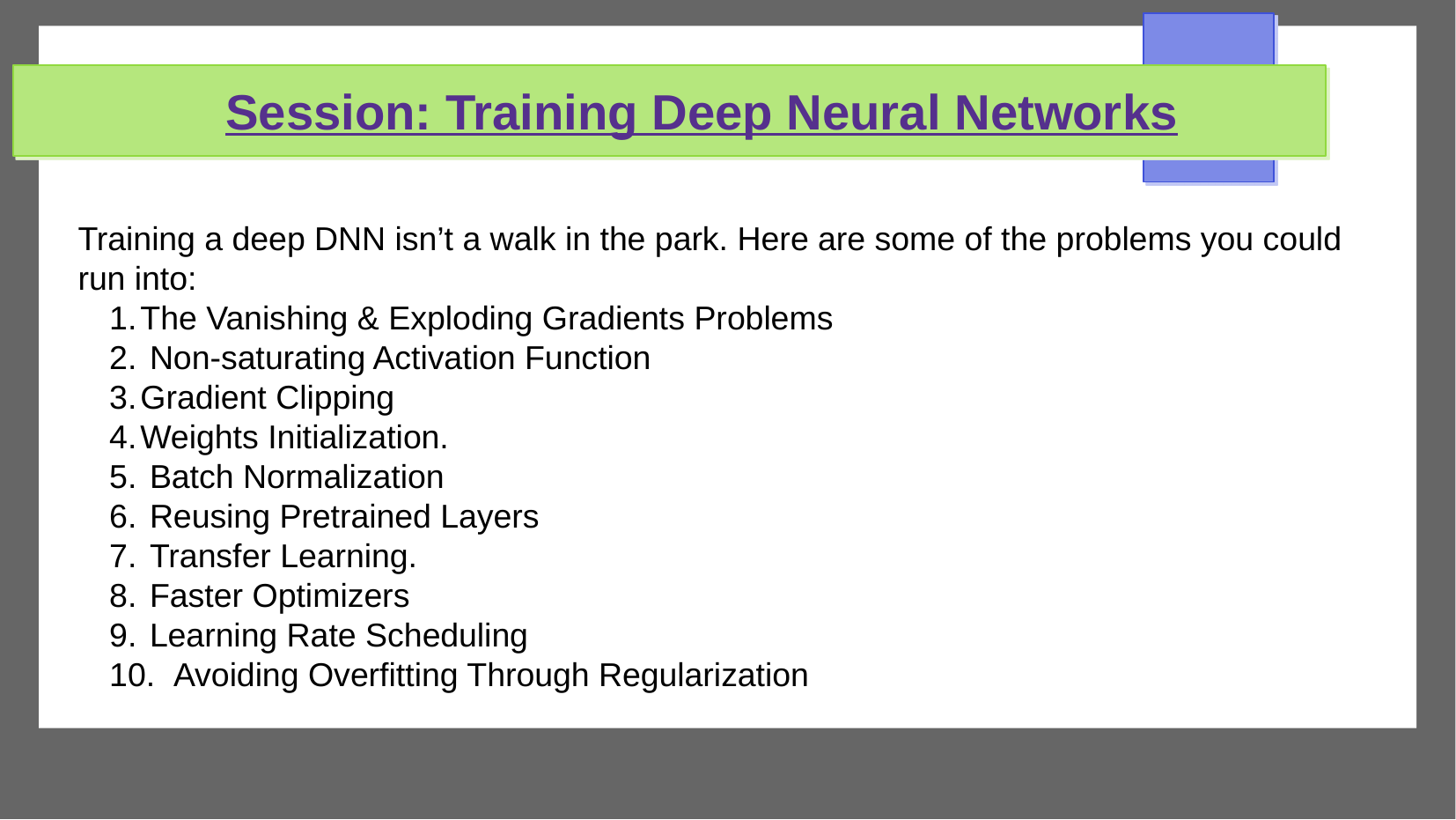

Session: Training Deep Neural Networks

Training a deep DNN isn’t a walk in the park. Here are some of the problems you could run into:
The Vanishing & Exploding Gradients Problems
 Non-saturating Activation Function
Gradient Clipping
Weights Initialization.
 Batch Normalization
 Reusing Pretrained Layers
 Transfer Learning.
 Faster Optimizers
 Learning Rate Scheduling
  Avoiding Overfitting Through Regularization